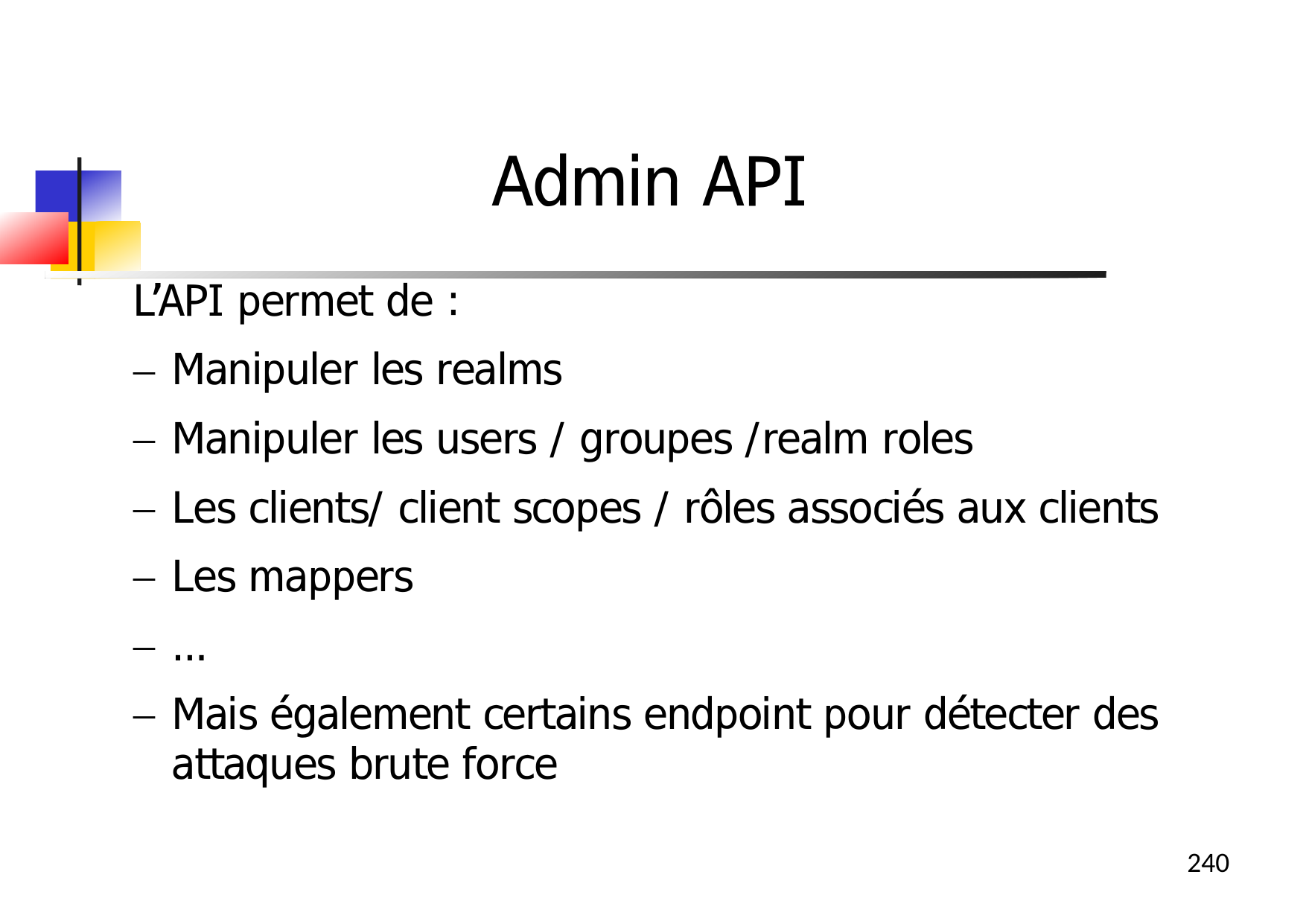

Admin API
L’API permet de :
Manipuler les realms
Manipuler les users / groupes /realm roles
Les clients/ client scopes / rôles associés aux clients
Les mappers
…
Mais également certains endpoint pour détecter des attaques brute force